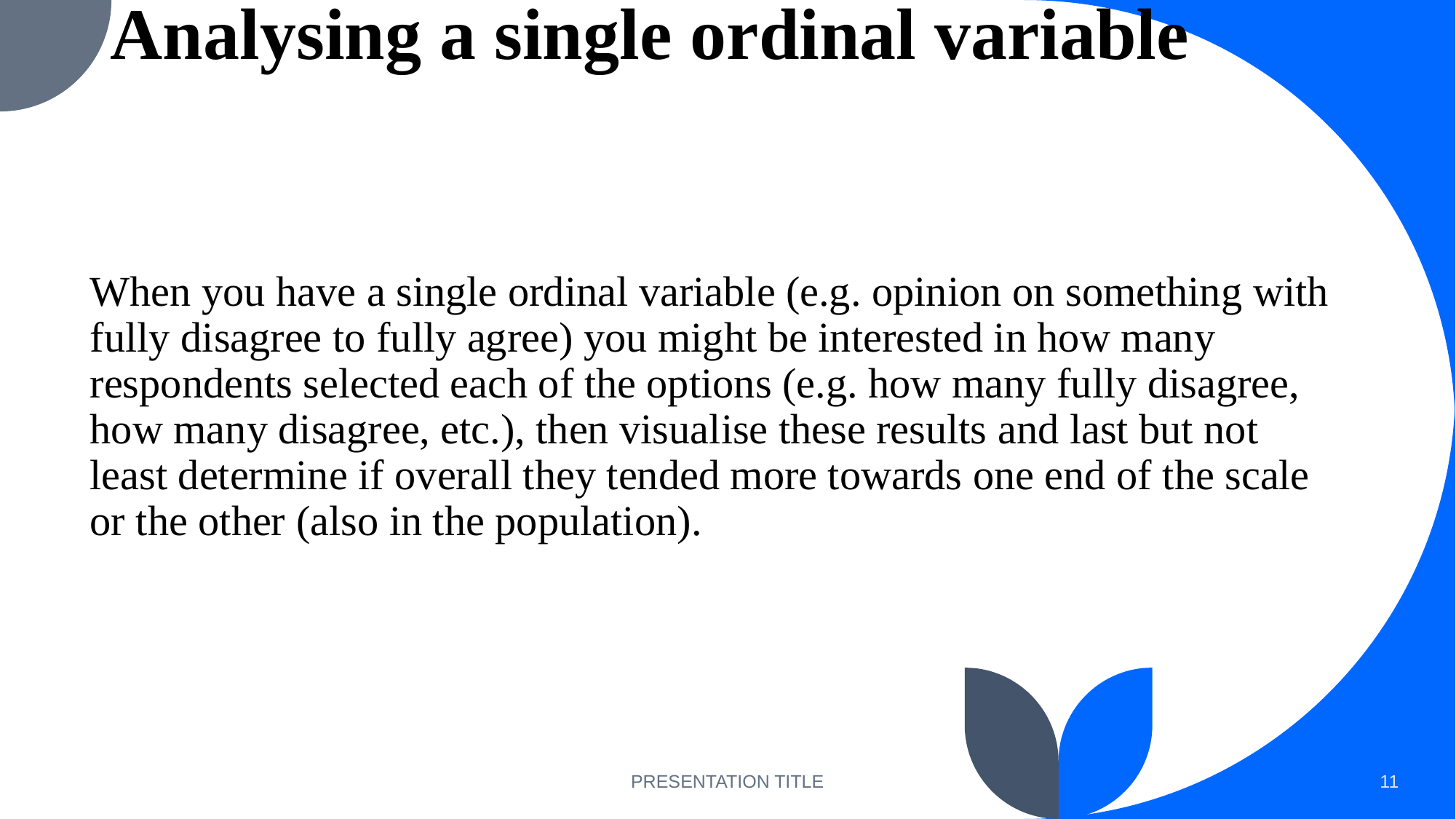

# Analysing a single ordinal variable

When you have a single ordinal variable (e.g. opinion on something with fully disagree to fully agree) you might be interested in how many respondents selected each of the options (e.g. how many fully disagree, how many disagree, etc.), then visualise these results and last but not least determine if overall they tended more towards one end of the scale or the other (also in the population).
PRESENTATION TITLE
11